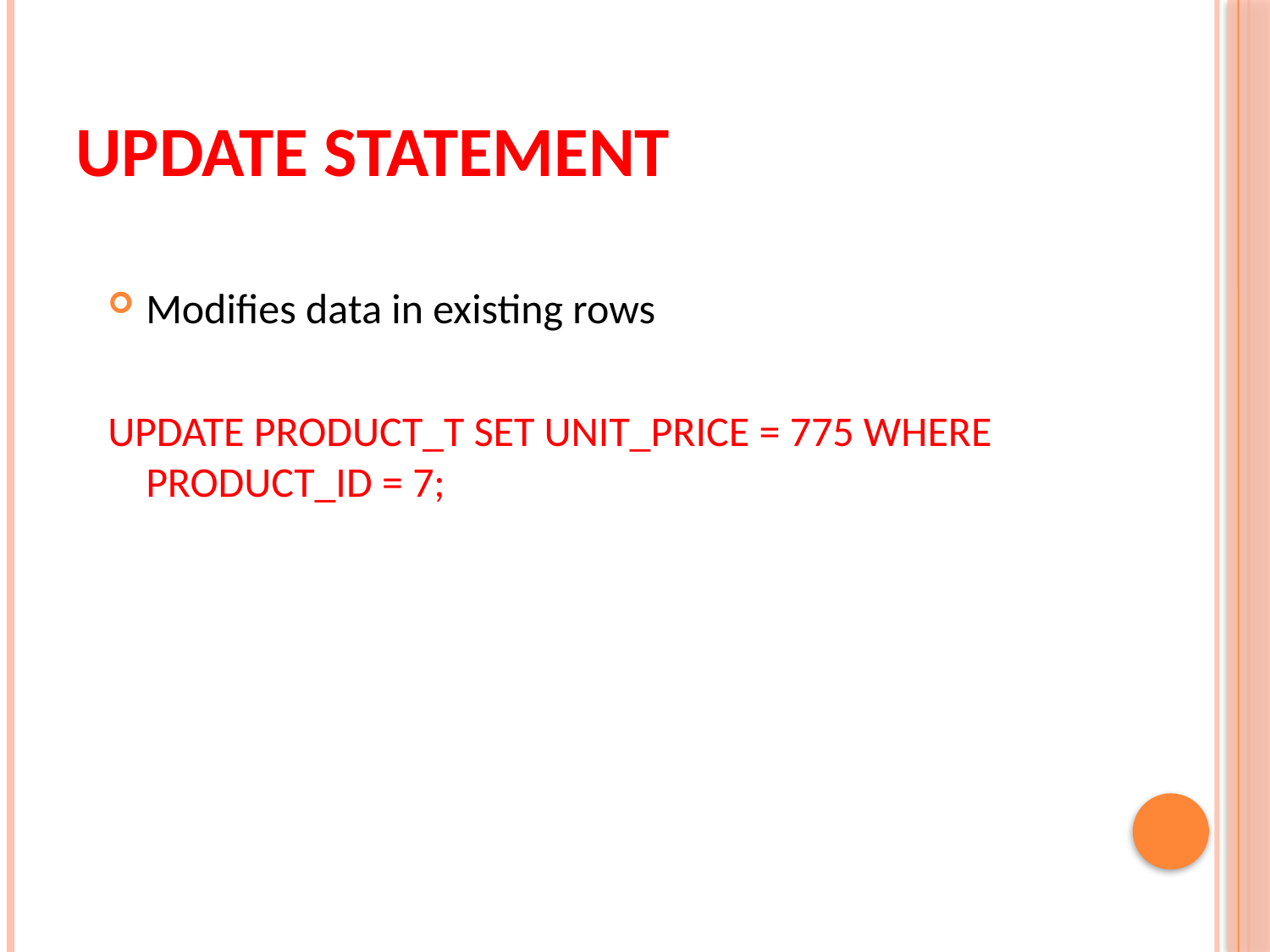

# Update Statement
Modifies data in existing rows

UPDATE PRODUCT_T SET UNIT_PRICE = 775 WHERE PRODUCT_ID = 7;